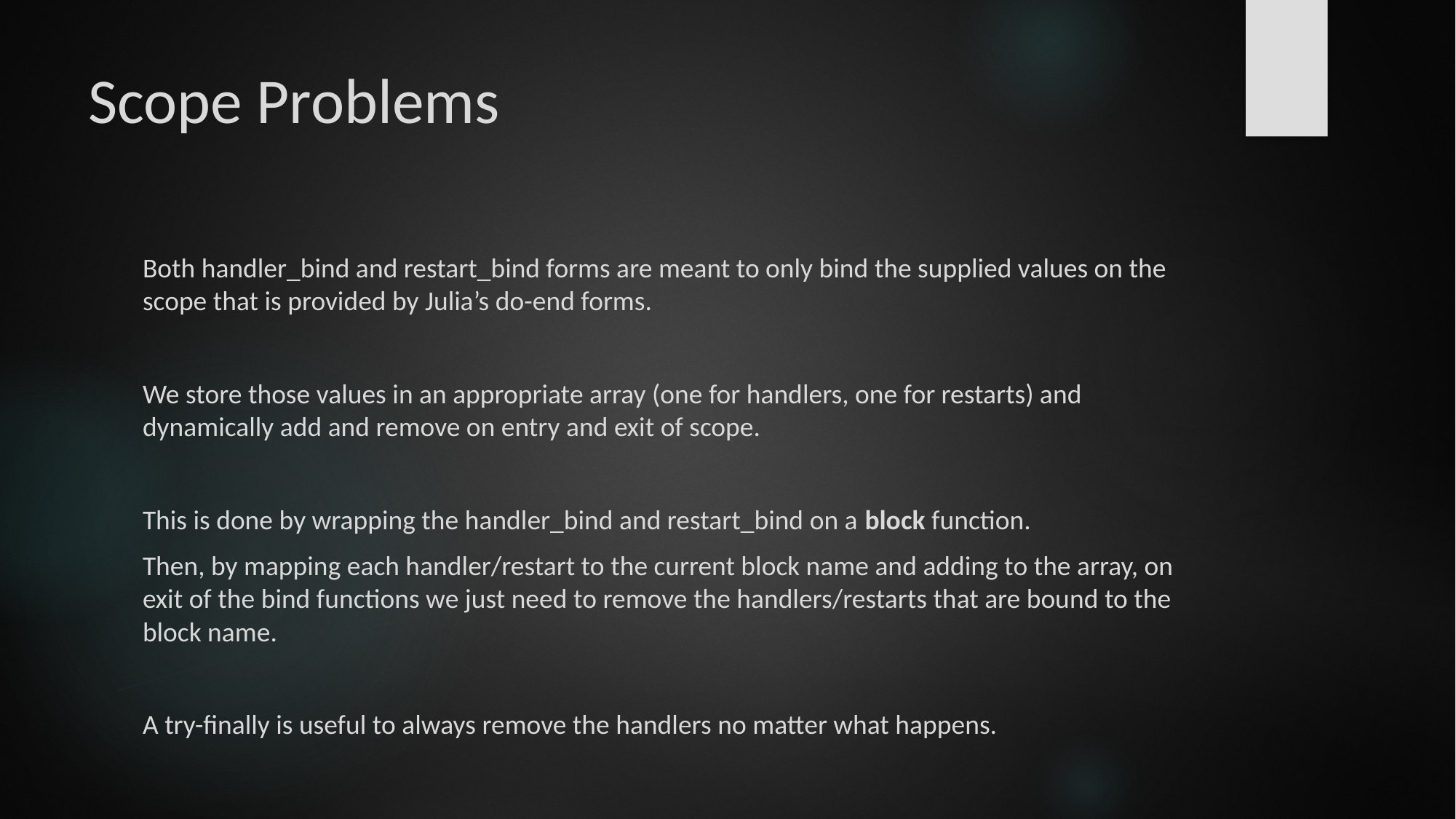

# Scope Problems
Both handler_bind and restart_bind forms are meant to only bind the supplied values on the scope that is provided by Julia’s do-end forms.

We store those values in an appropriate array (one for handlers, one for restarts) and dynamically add and remove on entry and exit of scope.

This is done by wrapping the handler_bind and restart_bind on a block function.
Then, by mapping each handler/restart to the current block name and adding to the array, on exit of the bind functions we just need to remove the handlers/restarts that are bound to the block name.

A try-finally is useful to always remove the handlers no matter what happens.